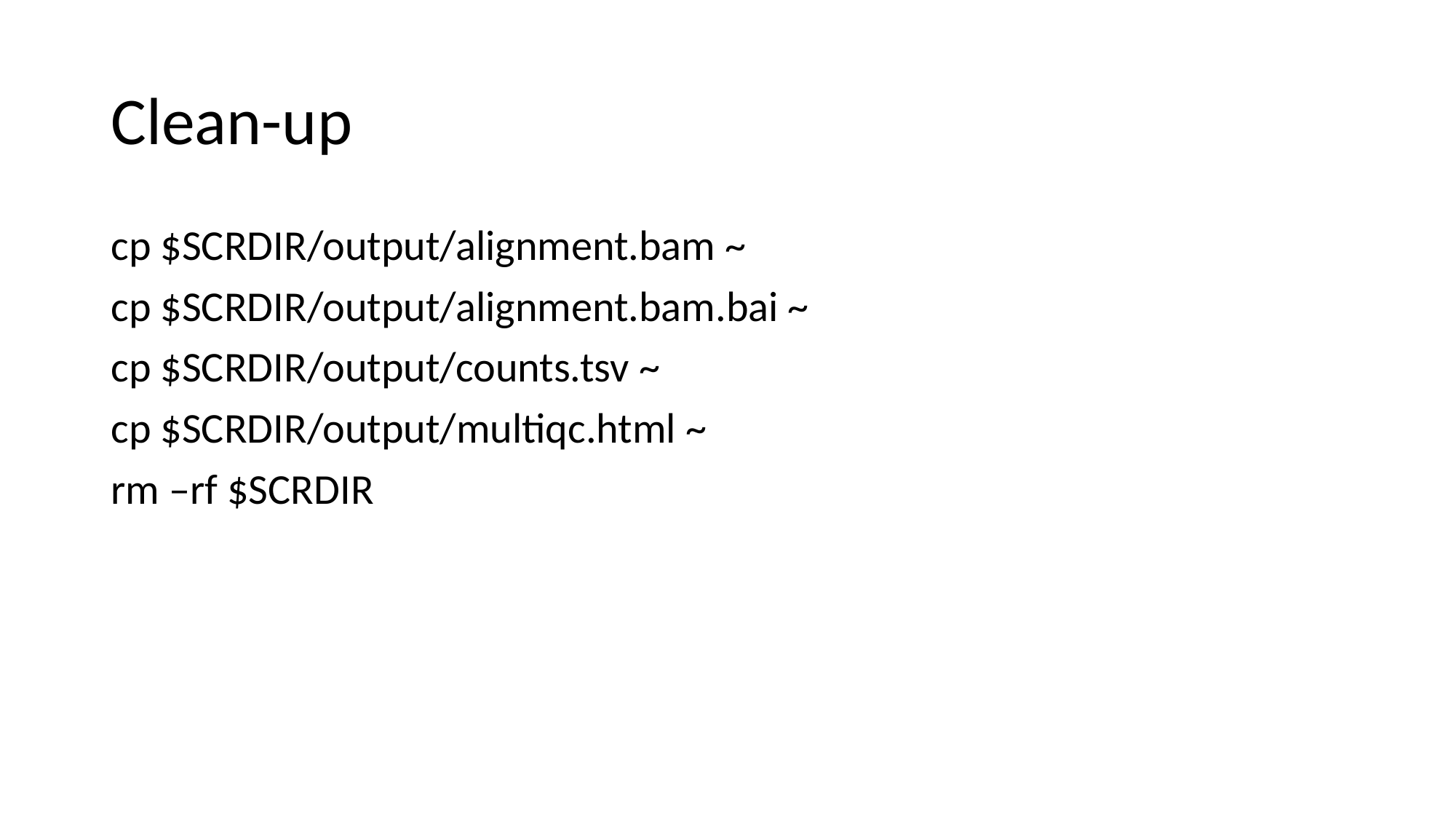

# Clean-up
cp $SCRDIR/output/alignment.bam ~
cp $SCRDIR/output/alignment.bam.bai ~
cp $SCRDIR/output/counts.tsv ~
cp $SCRDIR/output/multiqc.html ~
rm –rf $SCRDIR